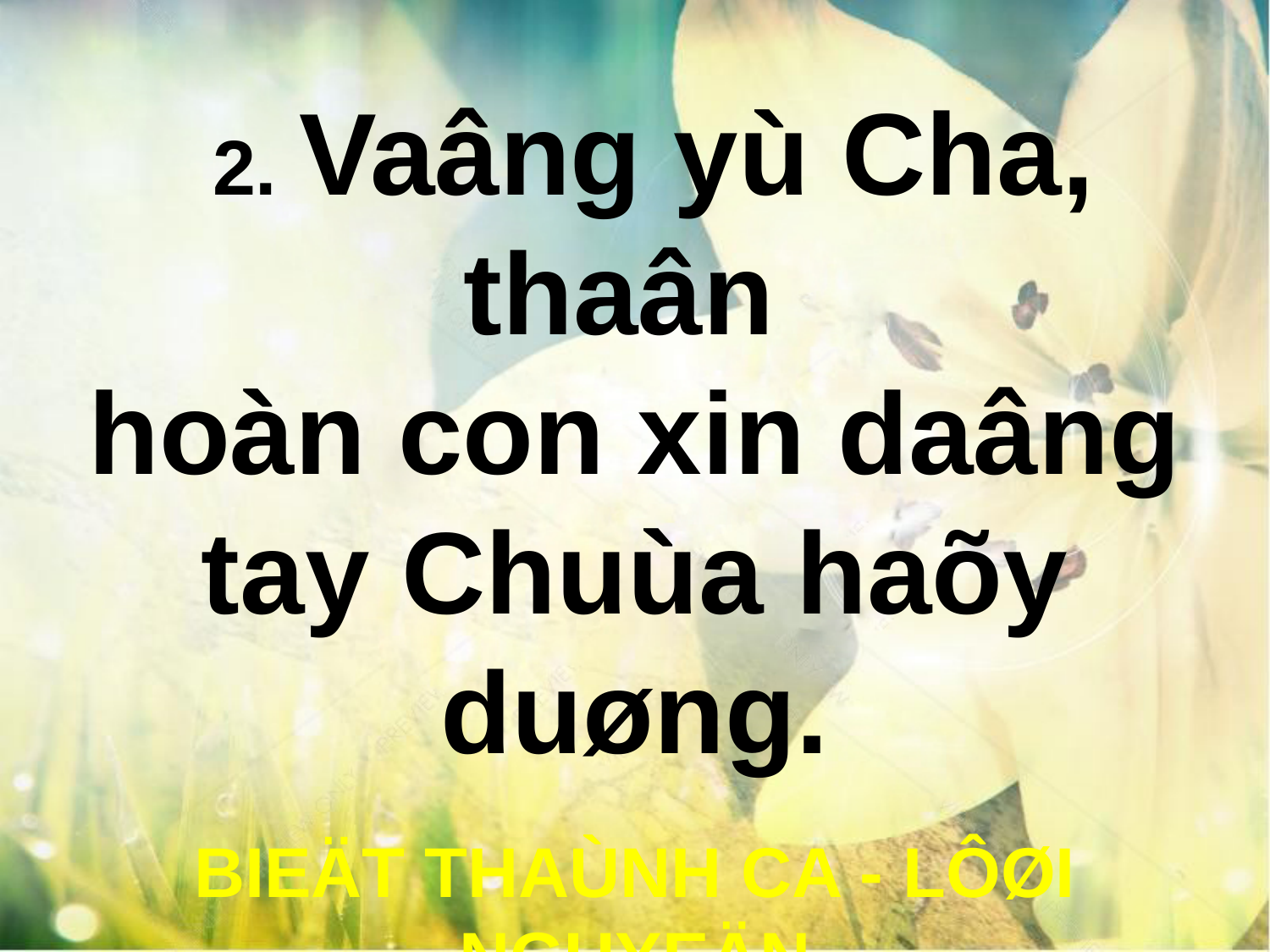

2. Vaâng yù Cha, thaân
hoàn con xin daâng tay Chuùa haõy duøng.
BIEÄT THAÙNH CA - LÔØI NGUYEÄN